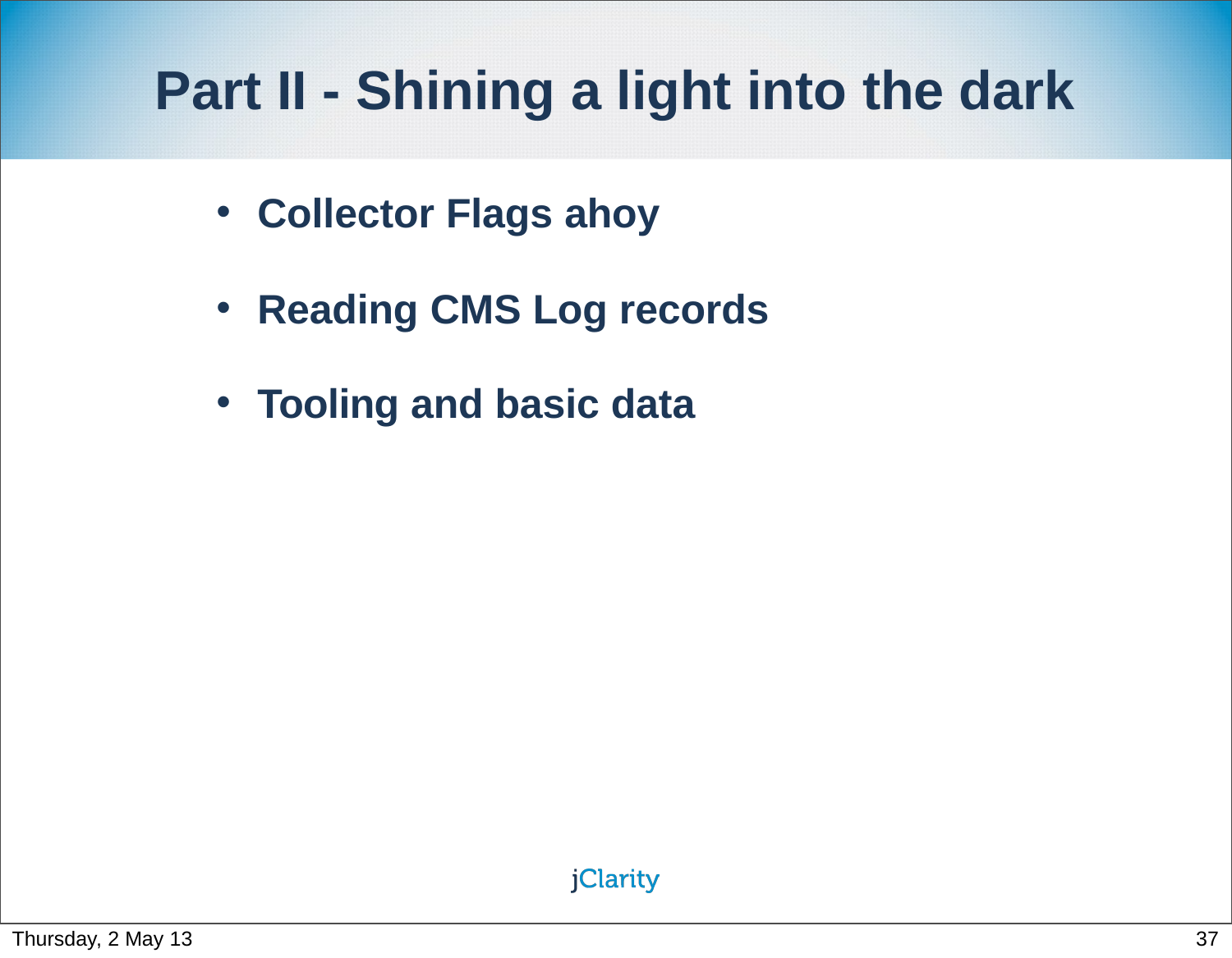

# Part II - Shining a light into the dark
Collector Flags ahoy

Reading CMS Log records

Tooling and basic data
Thursday, 2 May 13
37